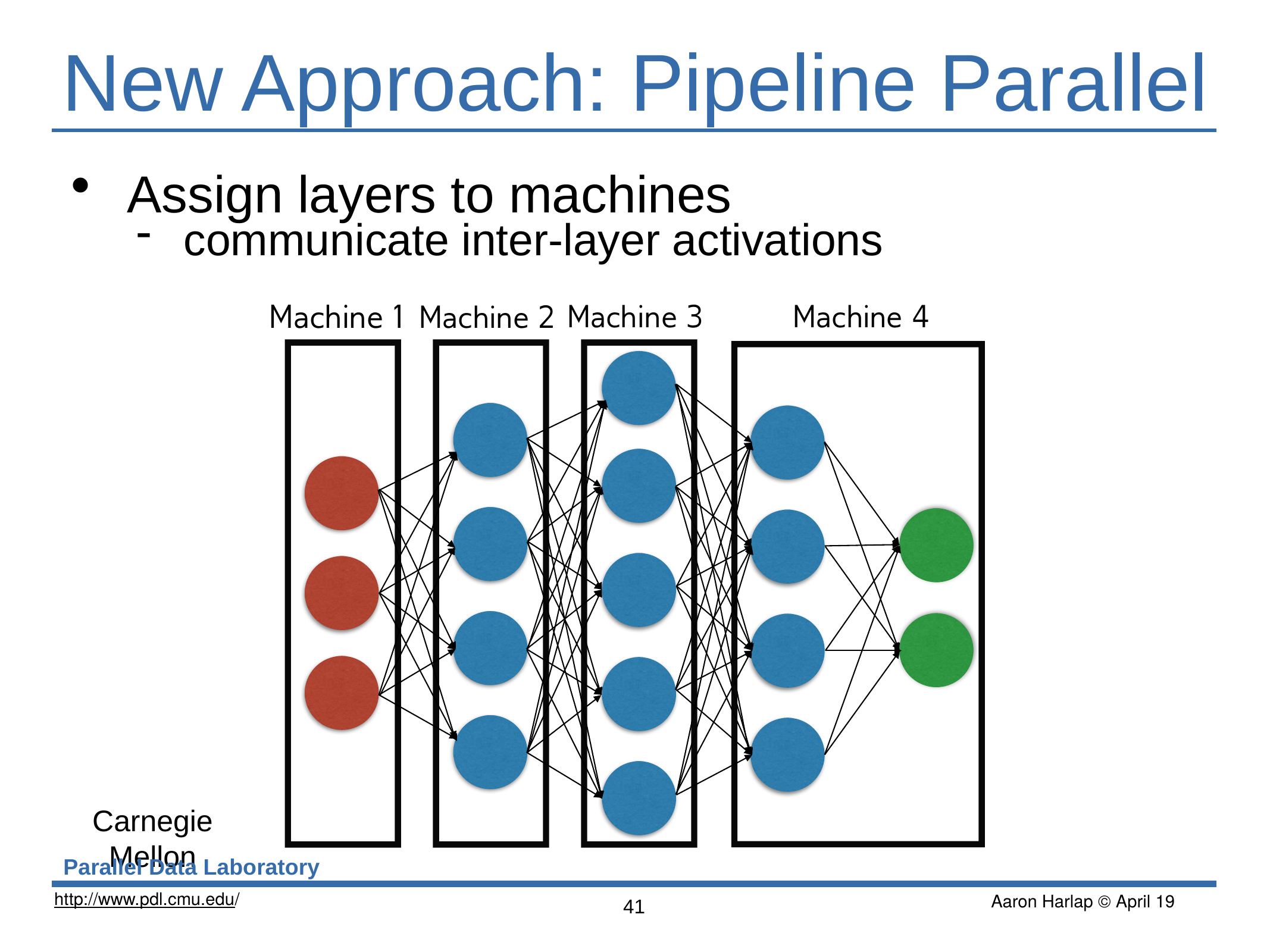

# New Approach: Pipeline Parallel
Assign layers to machines
  communicate inter-layer activations
Machine 1
Machine 3
Machine 4
Machine 2

41